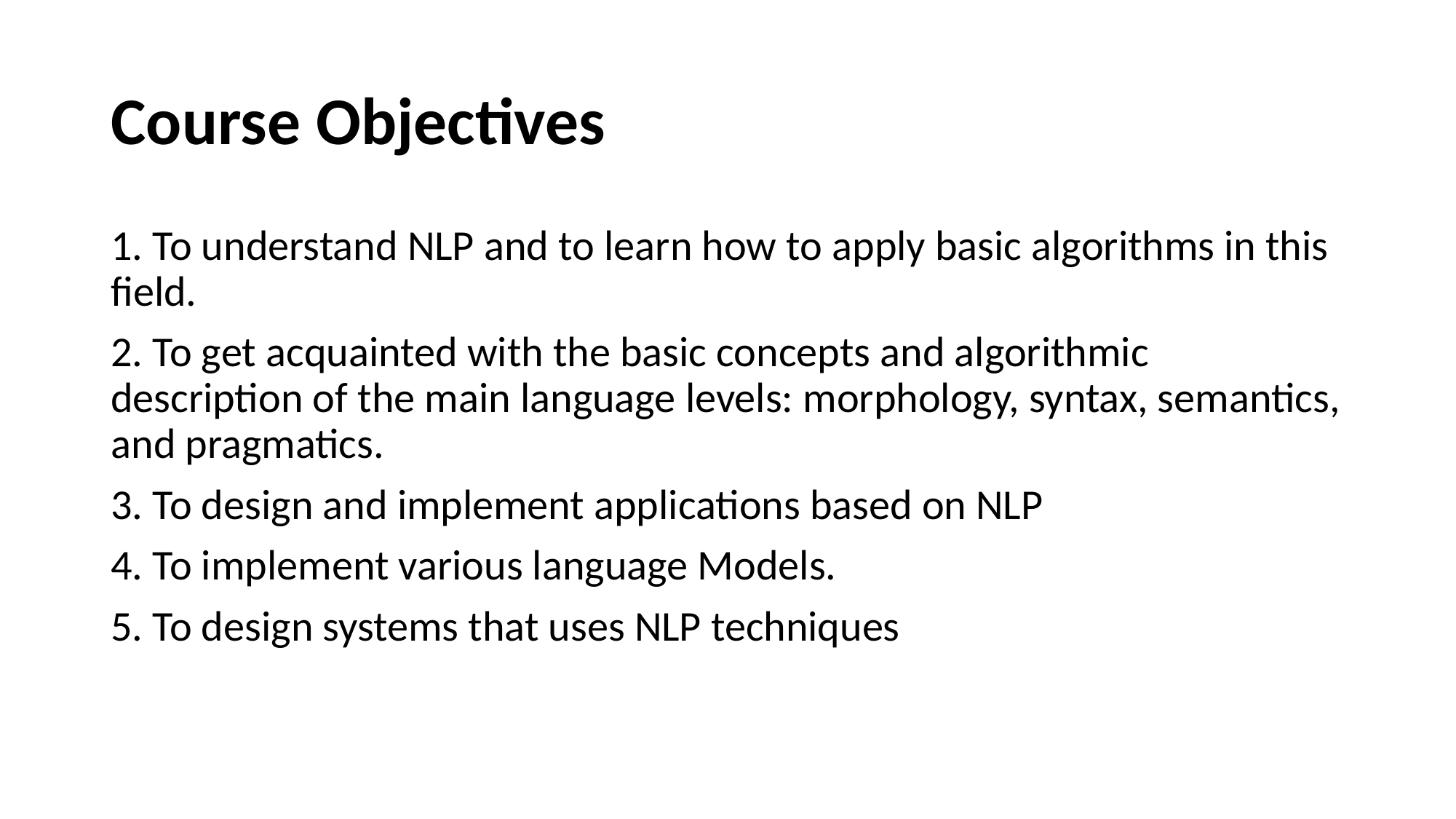

# Course Objectives
1. To understand NLP and to learn how to apply basic algorithms in this field.
2. To get acquainted with the basic concepts and algorithmic description of the main language levels: morphology, syntax, semantics, and pragmatics.
3. To design and implement applications based on NLP
4. To implement various language Models.
5. To design systems that uses NLP techniques